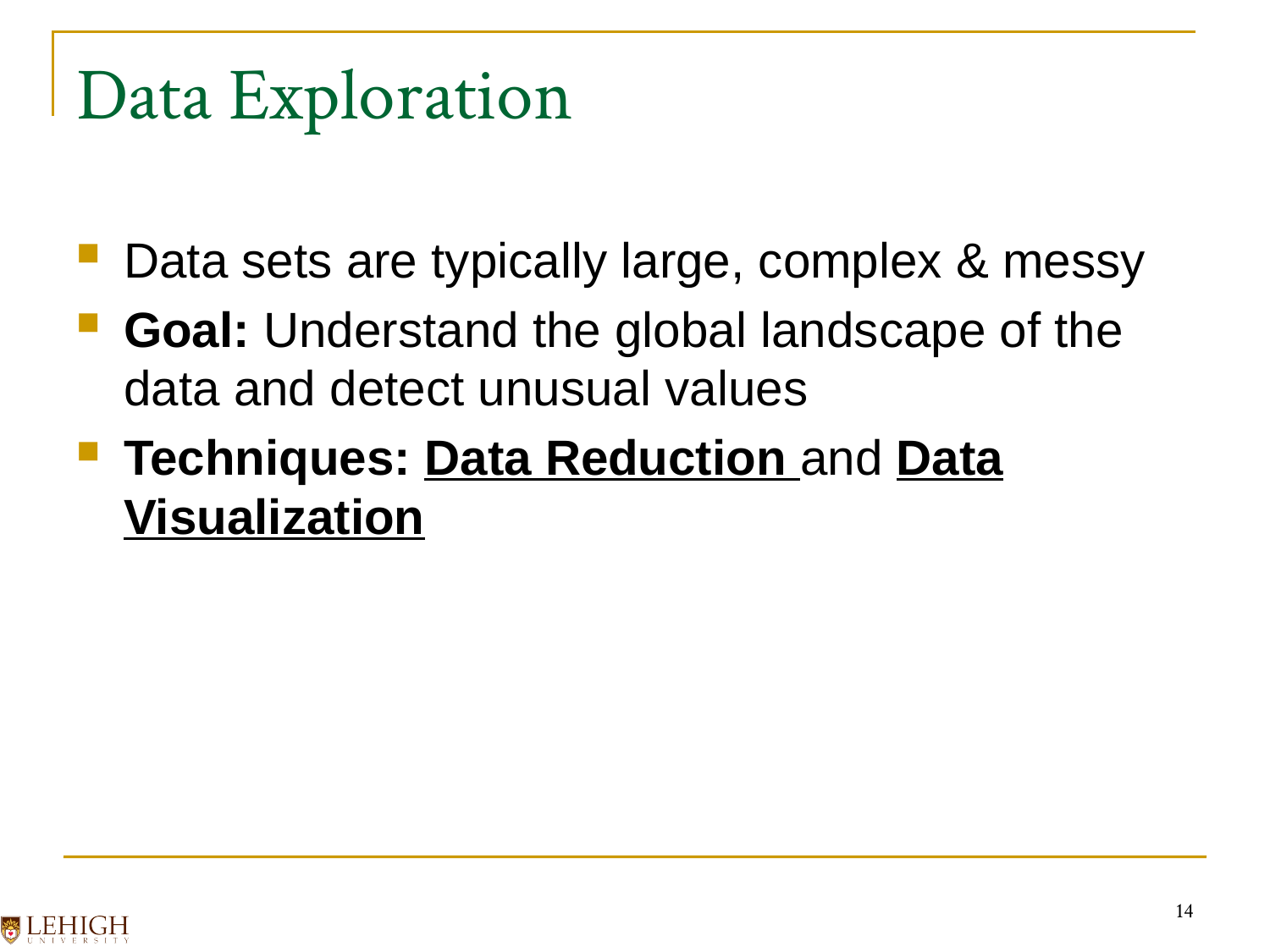

# Data Exploration
Data sets are typically large, complex & messy
Goal: Understand the global landscape of the data and detect unusual values
Techniques: Data Reduction and Data Visualization
14